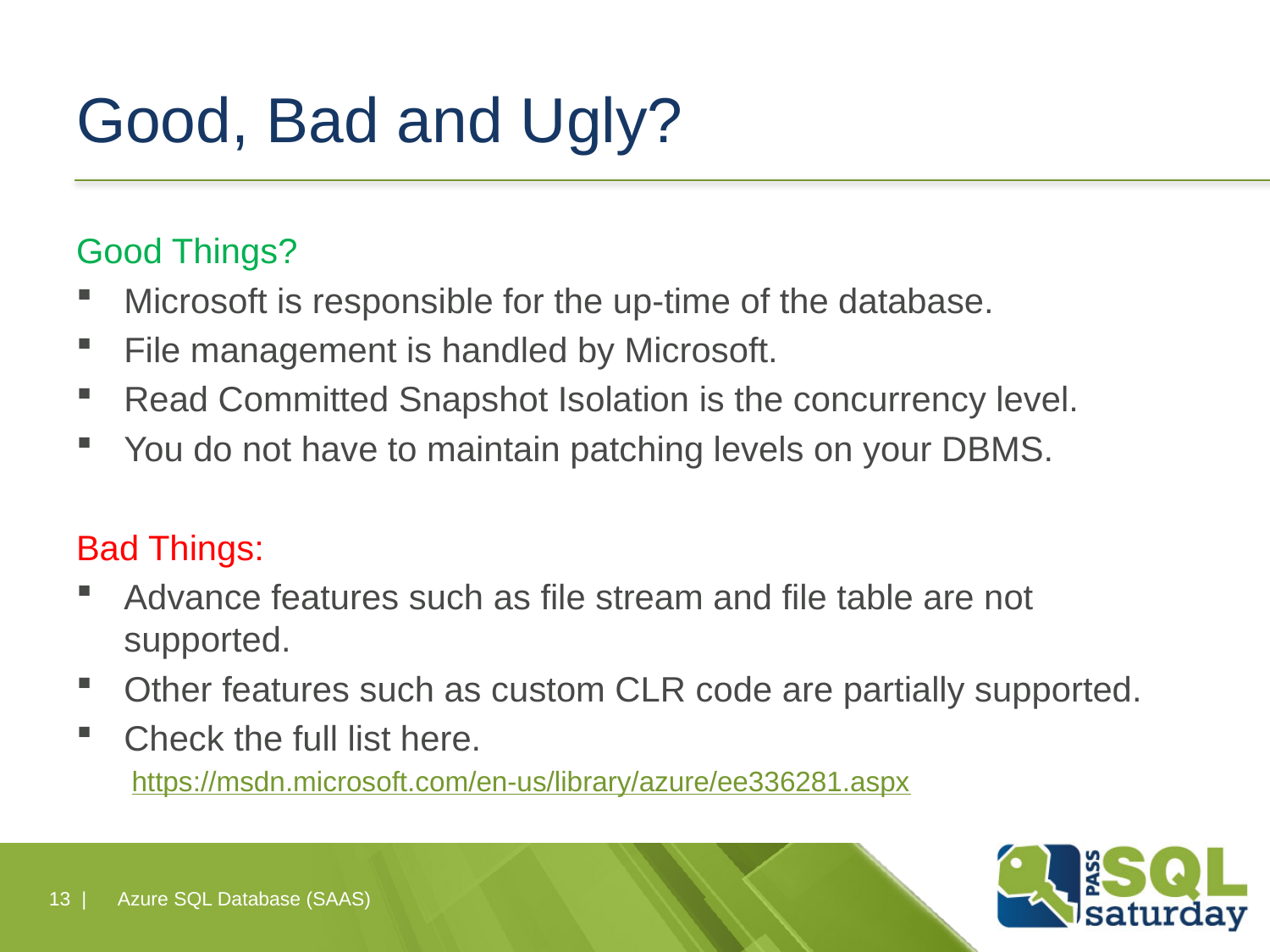

# Good, Bad and Ugly?
Good Things?
Microsoft is responsible for the up-time of the database.
File management is handled by Microsoft.
Read Committed Snapshot Isolation is the concurrency level.
You do not have to maintain patching levels on your DBMS.

Bad Things:
Advance features such as file stream and file table are not supported.
Other features such as custom CLR code are partially supported.
Check the full list here.
https://msdn.microsoft.com/en-us/library/azure/ee336281.aspx

13  |
Azure SQL Database (SAAS)